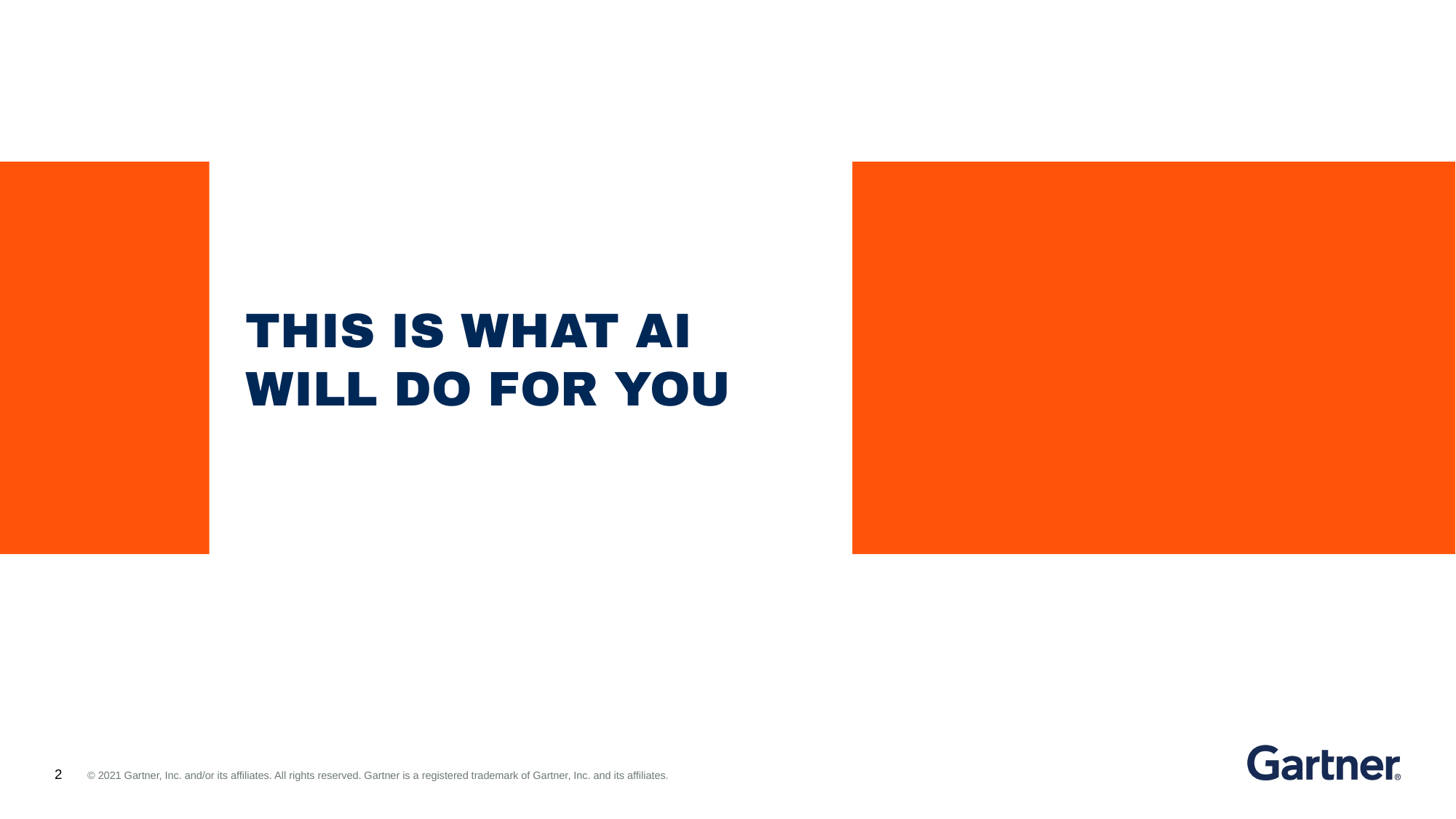

# THIS IS WHAT AI WILL DO FOR YOU